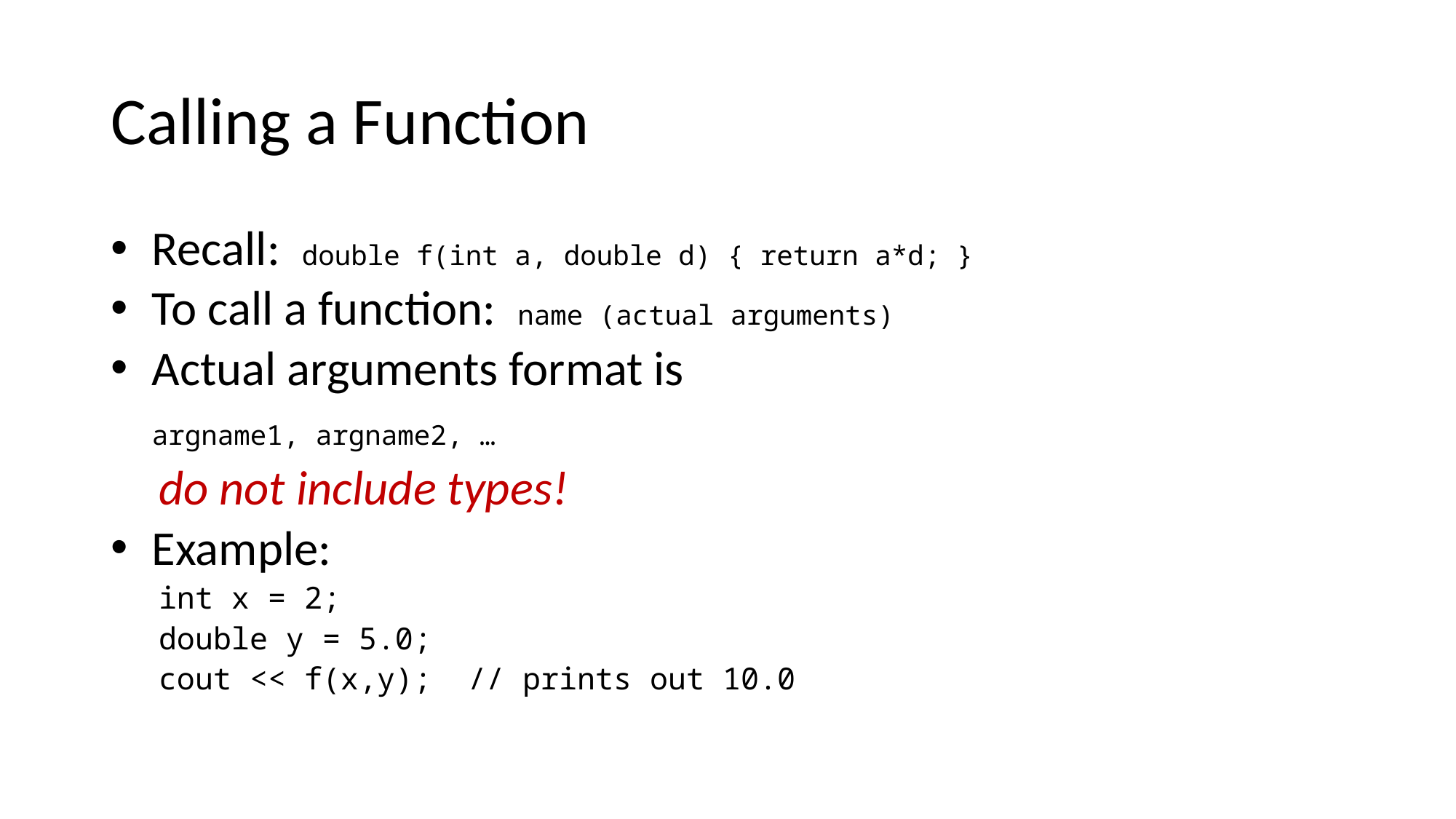

# Calling a Function
Recall:  double f(int a, double d) { return a*d; }
To call a function:  name (actual arguments)
Actual arguments format is
	argname1, argname2, …
do not include types!
Example:
int x = 2;
double y = 5.0;
cout << f(x,y);  // prints out 10.0